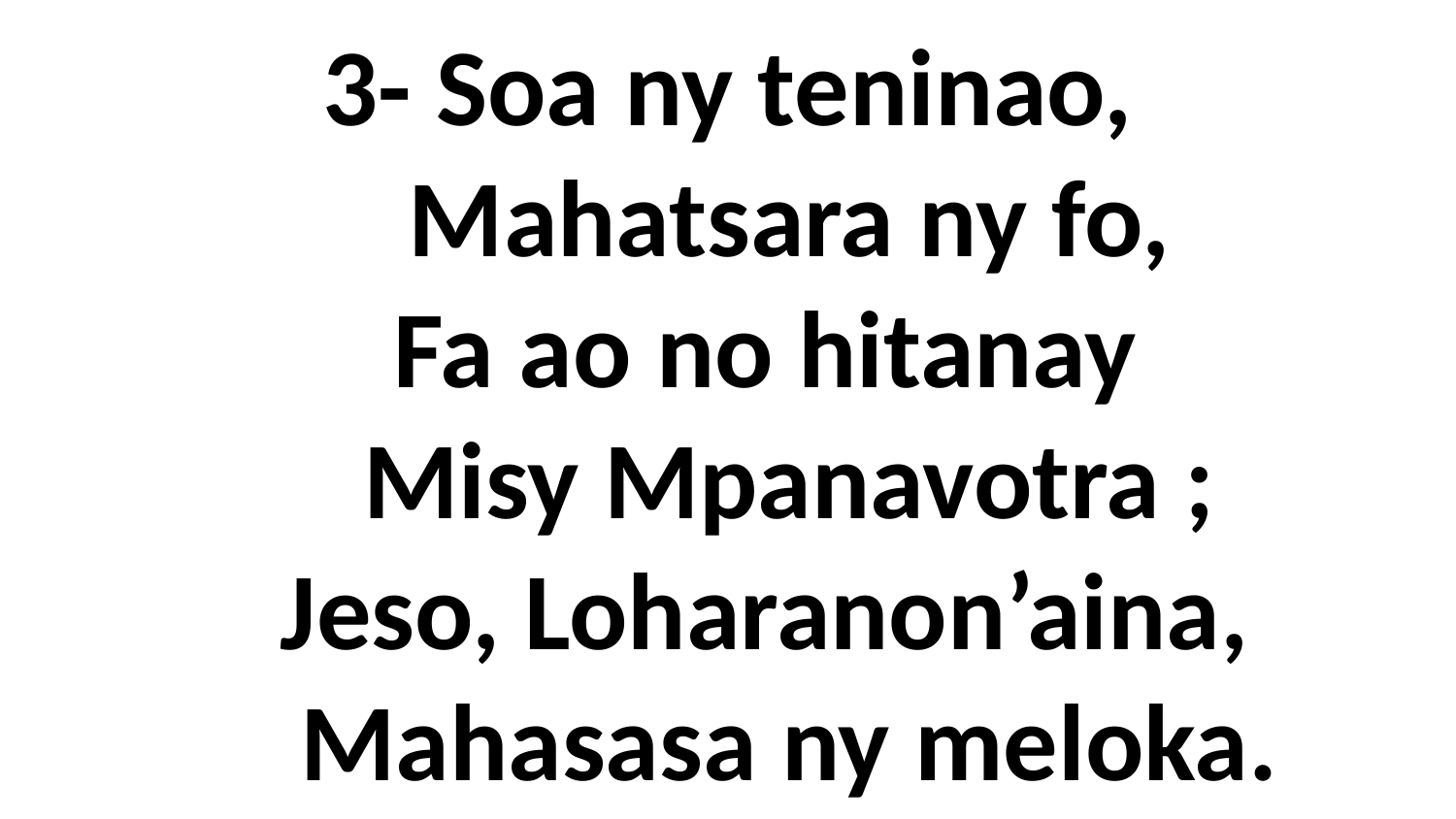

# 3- Soa ny teninao, Mahatsara ny fo, Fa ao no hitanay Misy Mpanavotra ; Jeso, Loharanon’aina, Mahasasa ny meloka.